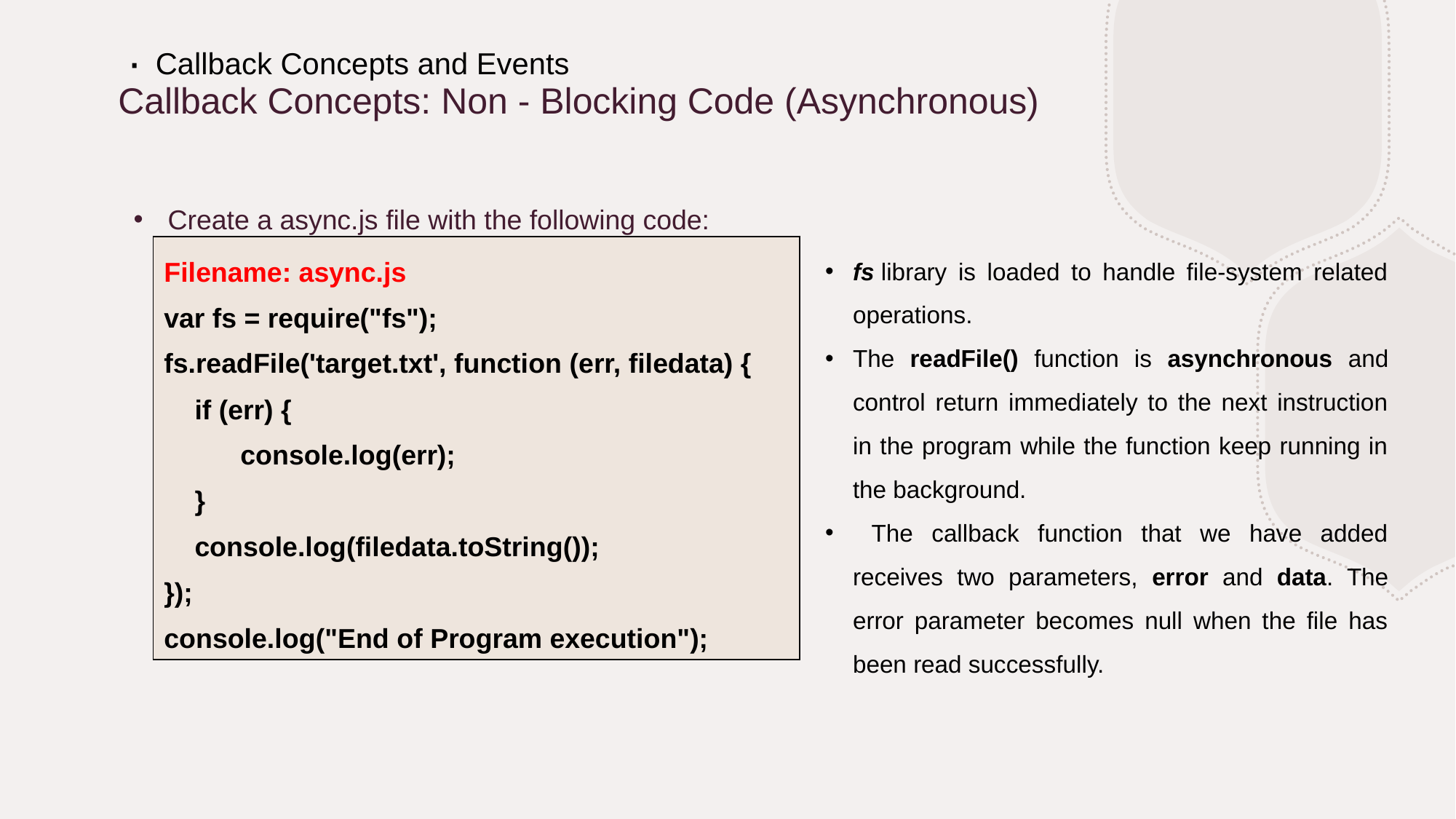

Callback Concepts and Events
# Callback Concepts: Non - Blocking Code (Asynchronous)
Create a async.js file with the following code:
| Filename: async.js var fs = require("fs");   fs.readFile('target.txt', function (err, filedata) {       if (err) { console.log(err);  }      console.log(filedata.toString());   });  console.log("End of Program execution"); |
| --- |
fs library is loaded to handle file-system related operations.
The readFile() function is asynchronous and control return immediately to the next instruction in the program while the function keep running in the background.
 The callback function that we have added receives two parameters, error and data. The error parameter becomes null when the file has been read successfully.